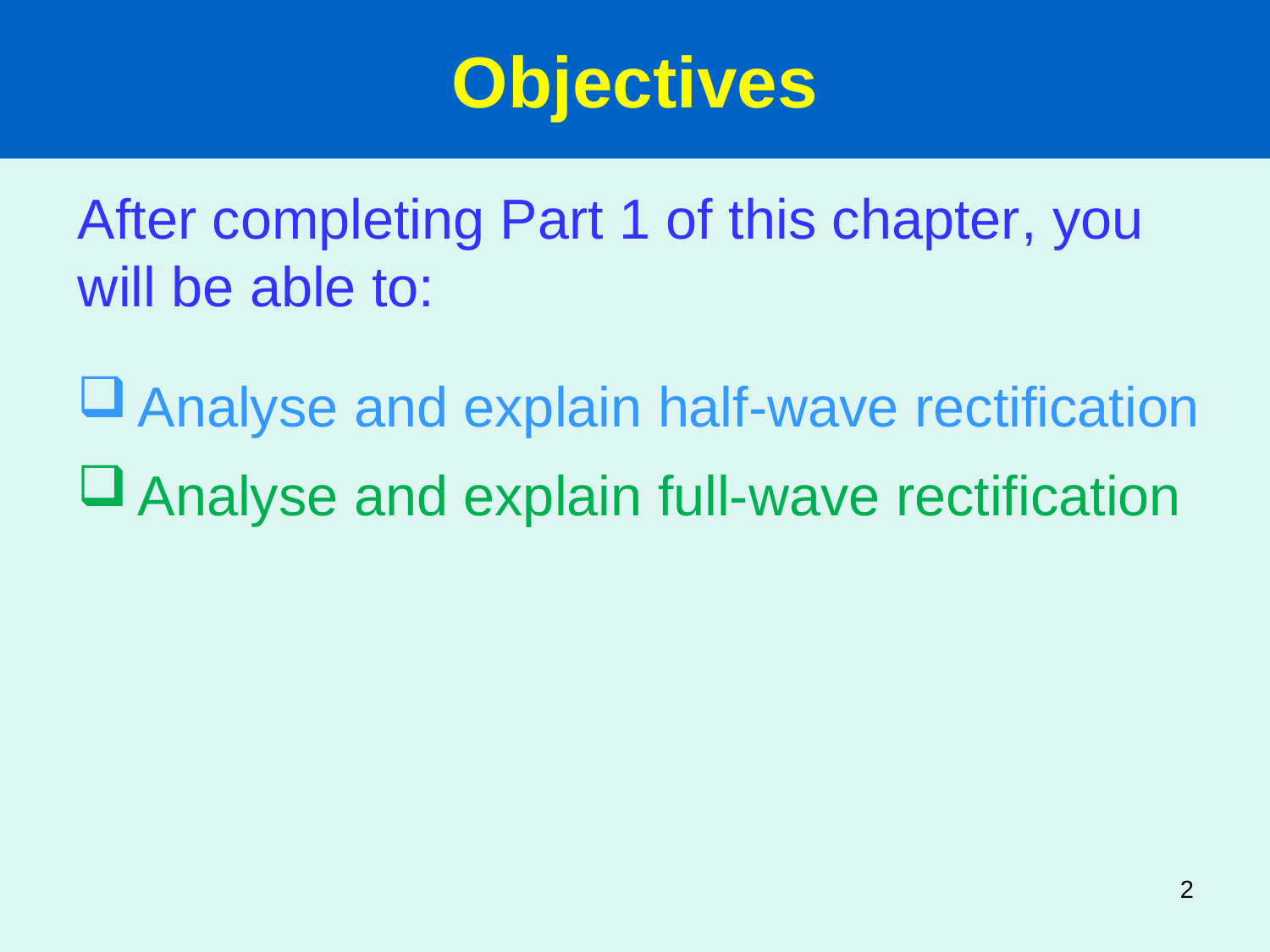

Objectives
After completing Part 1 of this chapter, you will be able to:
Analyse and explain half-wave rectification
Analyse and explain full-wave rectification
2